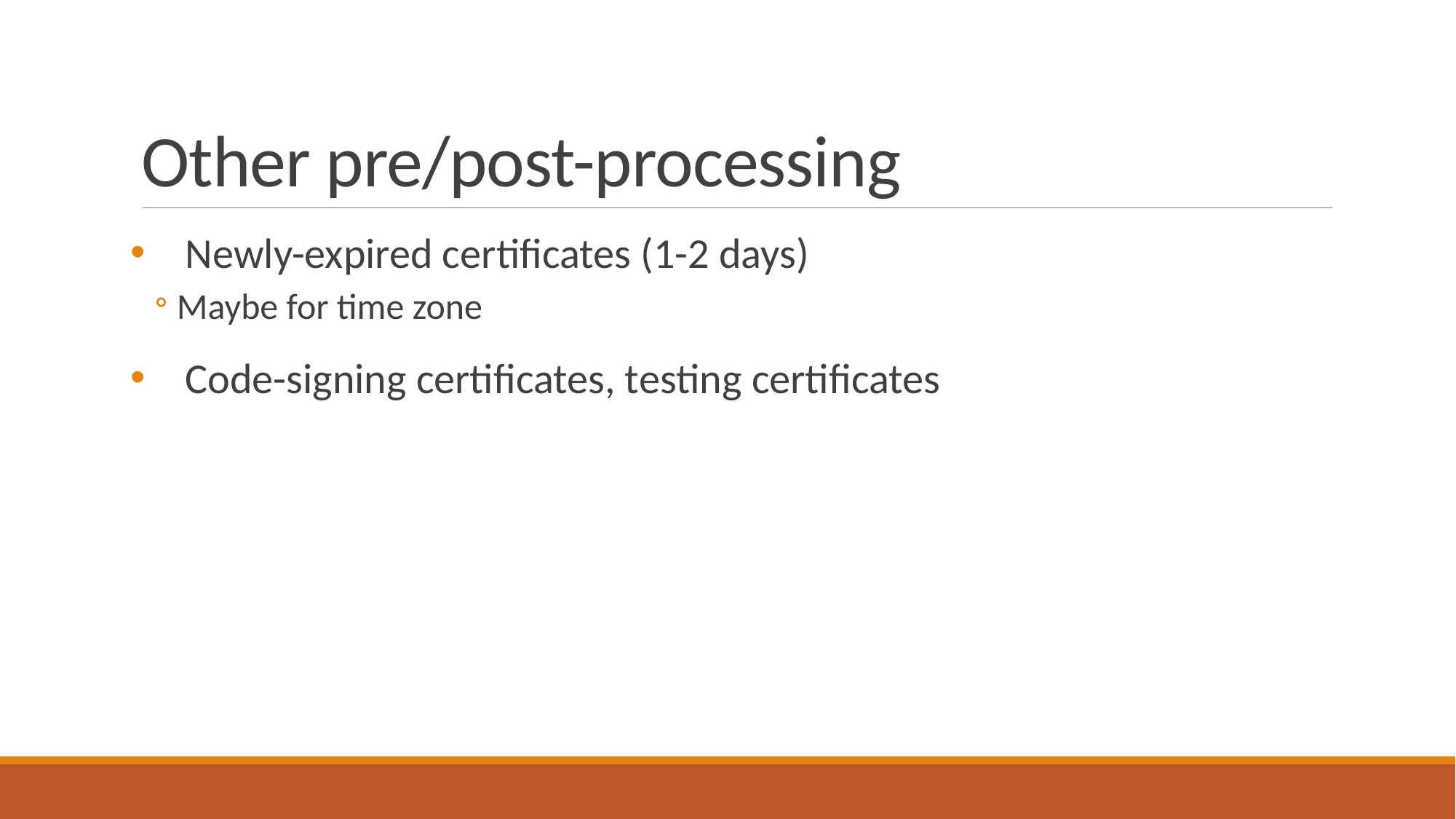

# Other pre/post-processing
Newly-expired certificates (1-2 days)
Maybe for time zone
Code-signing certificates, testing certificates